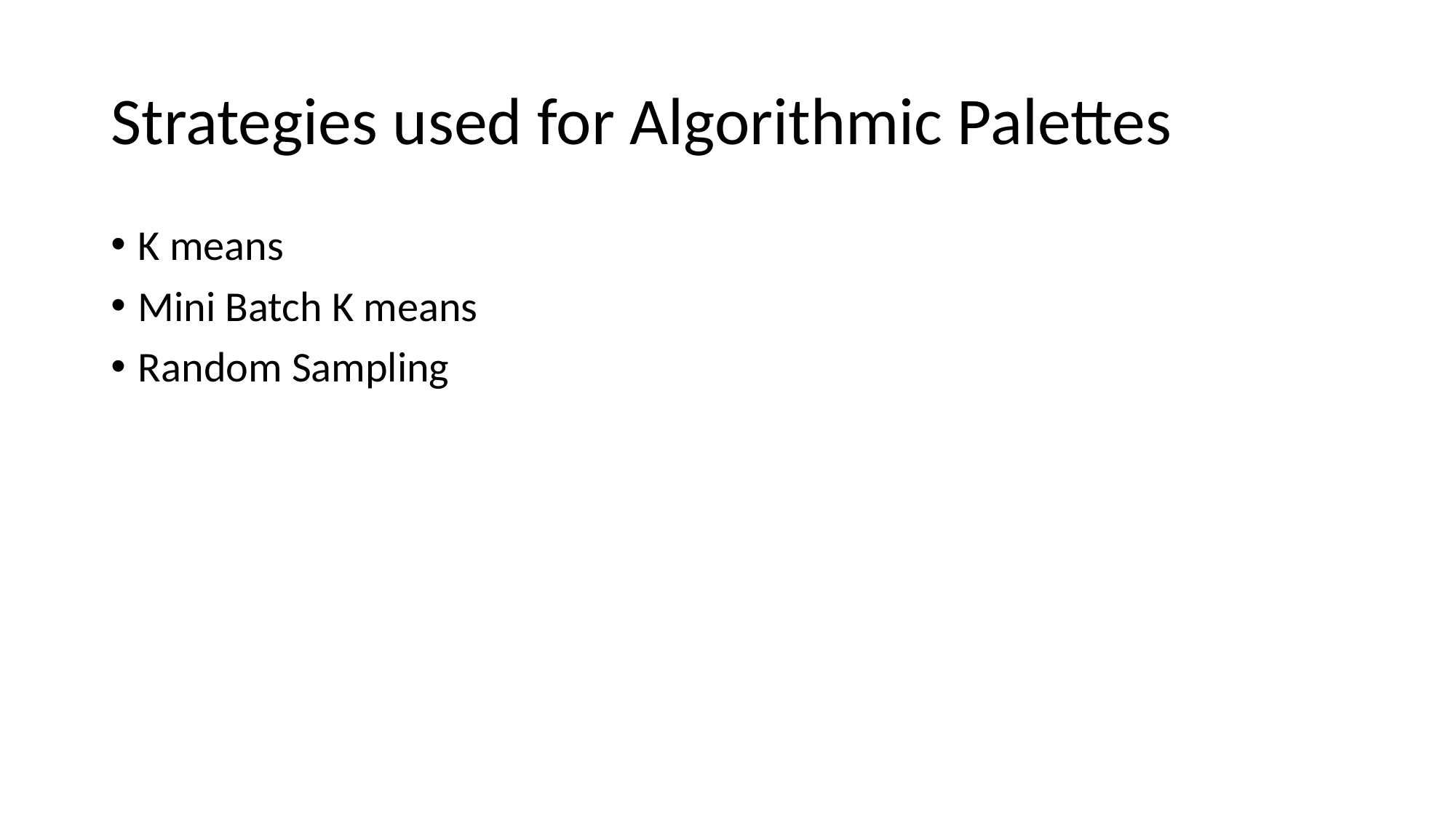

# Strategies used for Algorithmic Palettes
K means
Mini Batch K means
Random Sampling